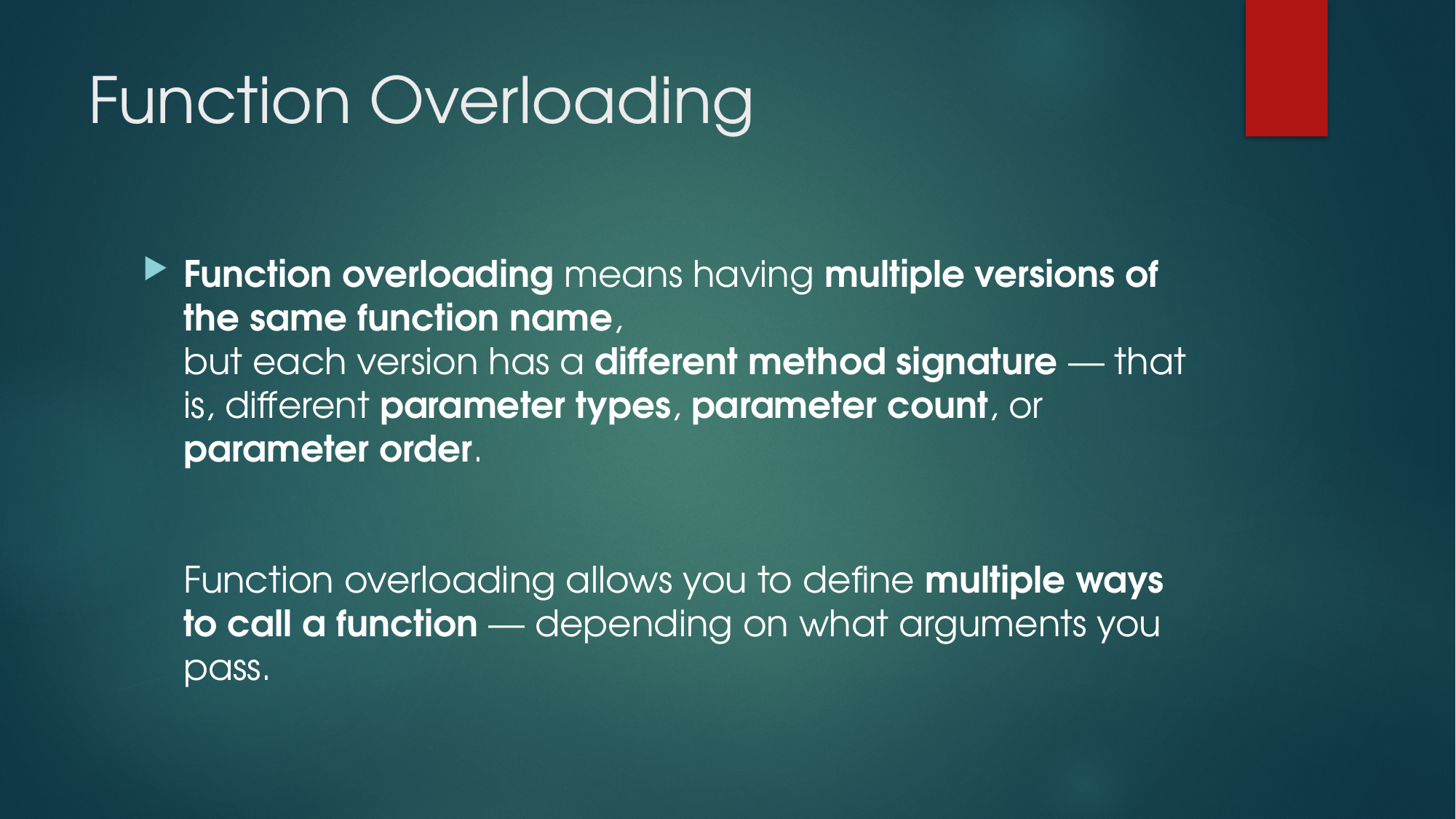

# Function Overloading
Function overloading means having multiple versions of the same function name,
but each version has a different method signature — that is, different parameter types, parameter count, or parameter order.
Function overloading allows you to define multiple ways to call a function — depending on what arguments you pass.